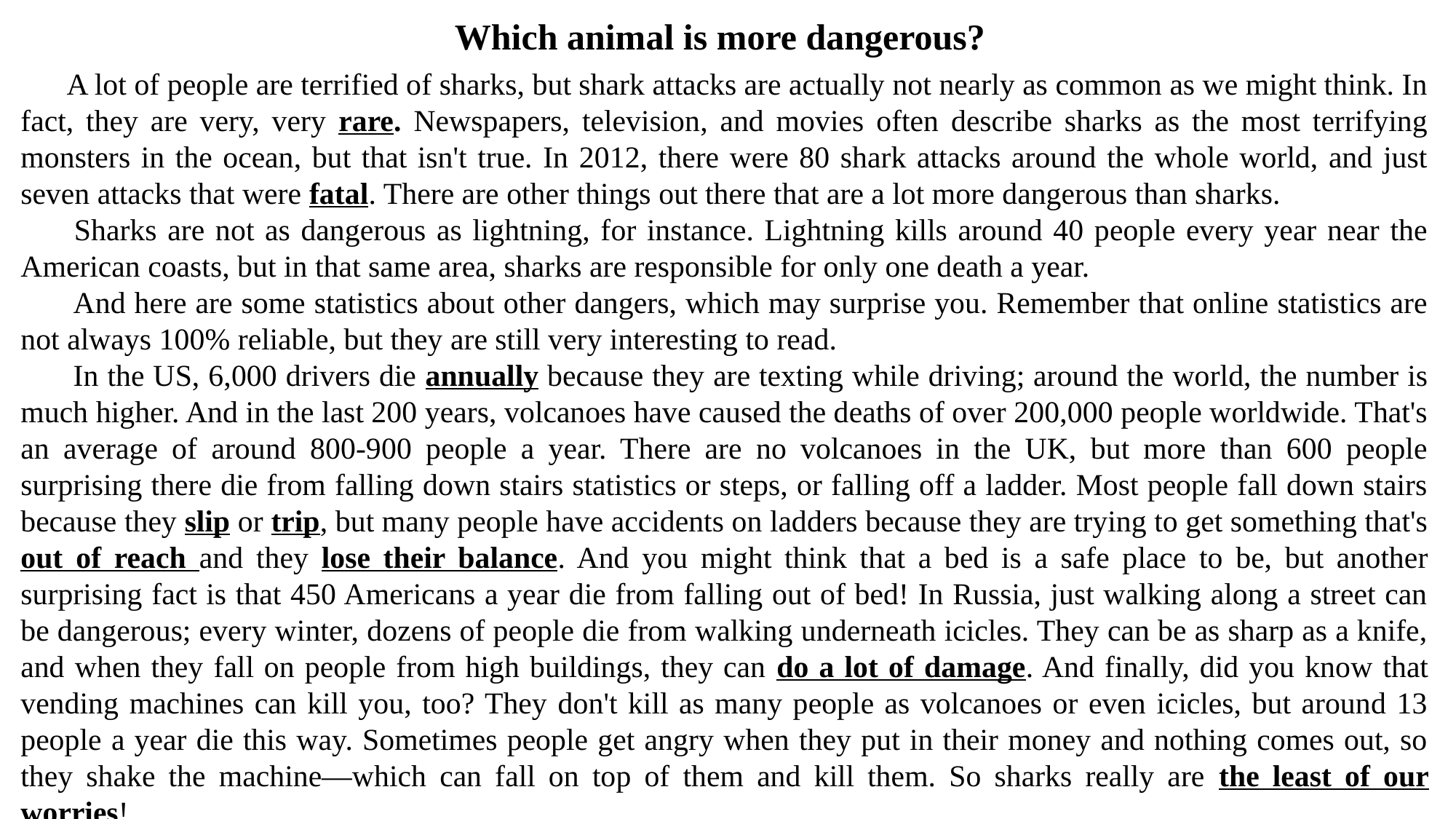

Which animal is more dangerous?
      A lot of people are terrified of sharks, but shark attacks are actually not nearly as common as we might think. In fact, they are very, very rare. Newspapers, television, and movies often describe sharks as the most terrifying monsters in the ocean, but that isn't true. In 2012, there were 80 shark attacks around the whole world, and just seven attacks that were fatal. There are other things out there that are a lot more dangerous than sharks.
     Sharks are not as dangerous as lightning, for instance. Lightning kills around 40 people every year near the American coasts, but in that same area, sharks are responsible for only one death a year.
      And here are some statistics about other dangers, which may surprise you. Remember that online statistics are not always 100% reliable, but they are still very interesting to read.
      In the US, 6,000 drivers die annually because they are texting while driving; around the world, the number is much higher. And in the last 200 years, volcanoes have caused the deaths of over 200,000 people worldwide. That's an average of around 800-900 people a year. There are no volcanoes in the UK, but more than 600 people surprising there die from falling down stairs statistics or steps, or falling off a ladder. Most people fall down stairs because they slip or trip, but many people have accidents on ladders because they are trying to get something that's out of reach and they lose their balance. And you might think that a bed is a safe place to be, but another surprising fact is that 450 Americans a year die from falling out of bed! In Russia, just walking along a street can be dangerous; every winter, dozens of people die from walking underneath icicles. They can be as sharp as a knife, and when they fall on people from high buildings, they can do a lot of damage. And finally, did you know that vending machines can kill you, too? They don't kill as many people as volcanoes or even icicles, but around 13 people a year die this way. Sometimes people get angry when they put in their money and nothing comes out, so they shake the machine—which can fall on top of them and kill them. So sharks really are the least of our worries!